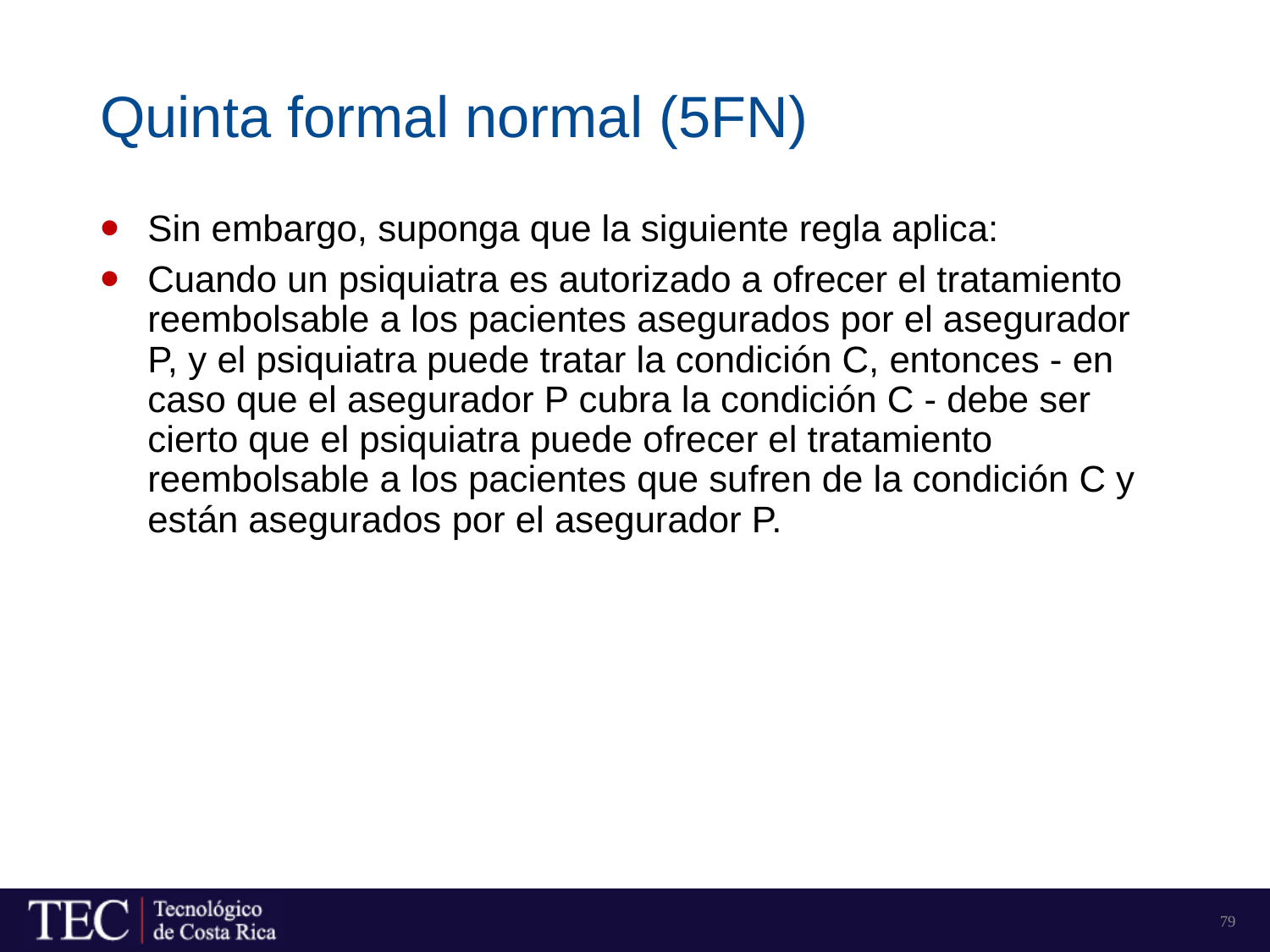

# Quinta formal normal (5FN)
Sin embargo, suponga que la siguiente regla aplica:
Cuando un psiquiatra es autorizado a ofrecer el tratamiento reembolsable a los pacientes asegurados por el asegurador P, y el psiquiatra puede tratar la condición C, entonces - en caso que el asegurador P cubra la condición C - debe ser cierto que el psiquiatra puede ofrecer el tratamiento reembolsable a los pacientes que sufren de la condición C y están asegurados por el asegurador P.
79